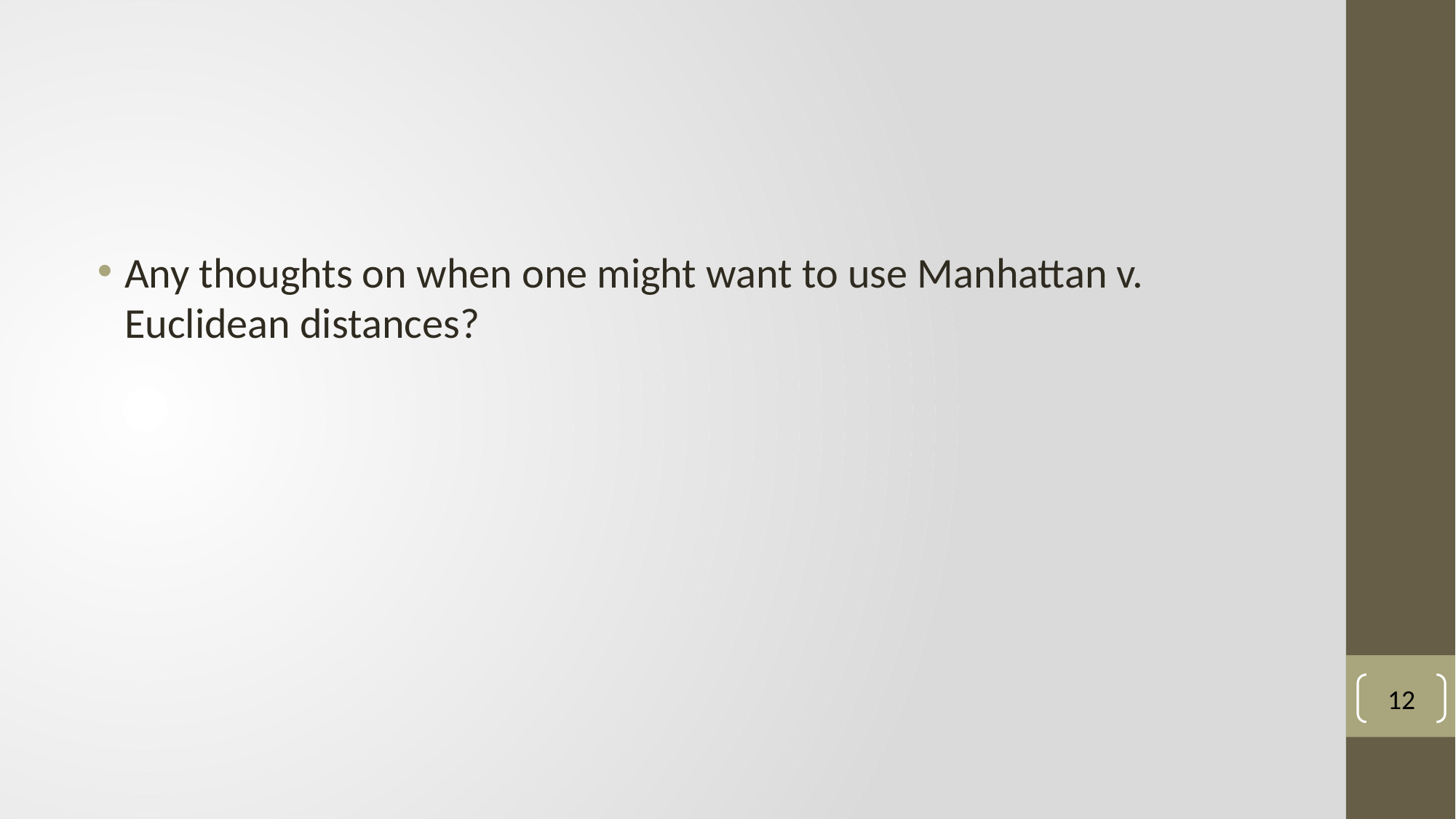

Any thoughts on when one might want to use Manhattan v. Euclidean distances?
12